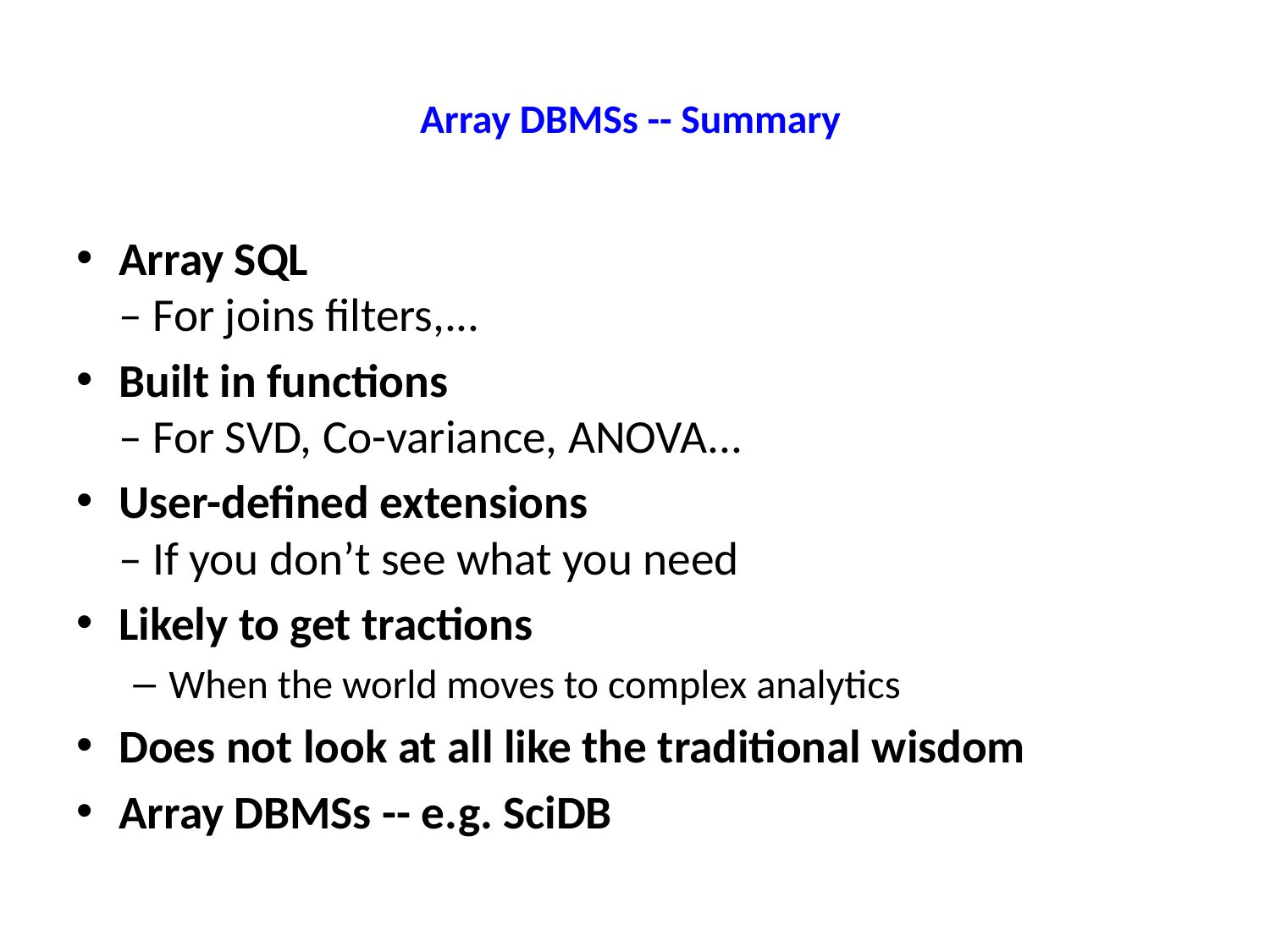

# Array DBMSs -- Summary
Array SQL
– For joins filters,...
Built in functions
– For SVD, Co-variance, ANOVA...
User-defined extensions
– If you don’t see what you need
Likely to get tractions
When the world moves to complex analytics
Does not look at all like the traditional wisdom
Array DBMSs -- e.g. SciDB